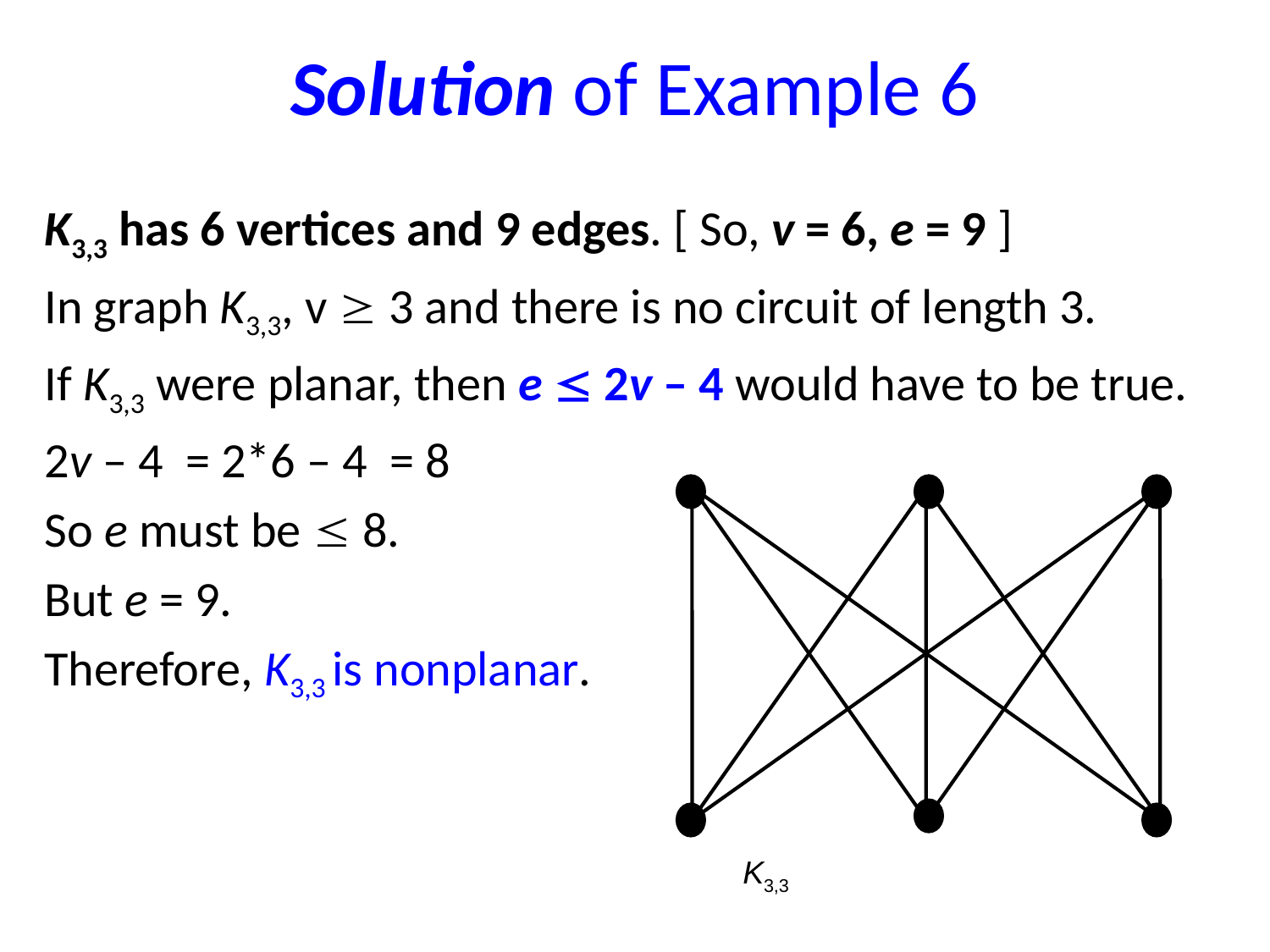

# Solution of Example 6
K3,3 has 6 vertices and 9 edges. [ So, v = 6, e = 9 ]
In graph K3,3, v ≥ 3 and there is no circuit of length 3.
If K3,3 were planar, then e ≤ 2v – 4 would have to be true.
2v – 4  = 2*6 – 4  = 8
So e must be ≤ 8.
But e = 9.
Therefore, K3,3 is nonplanar.

K3,3